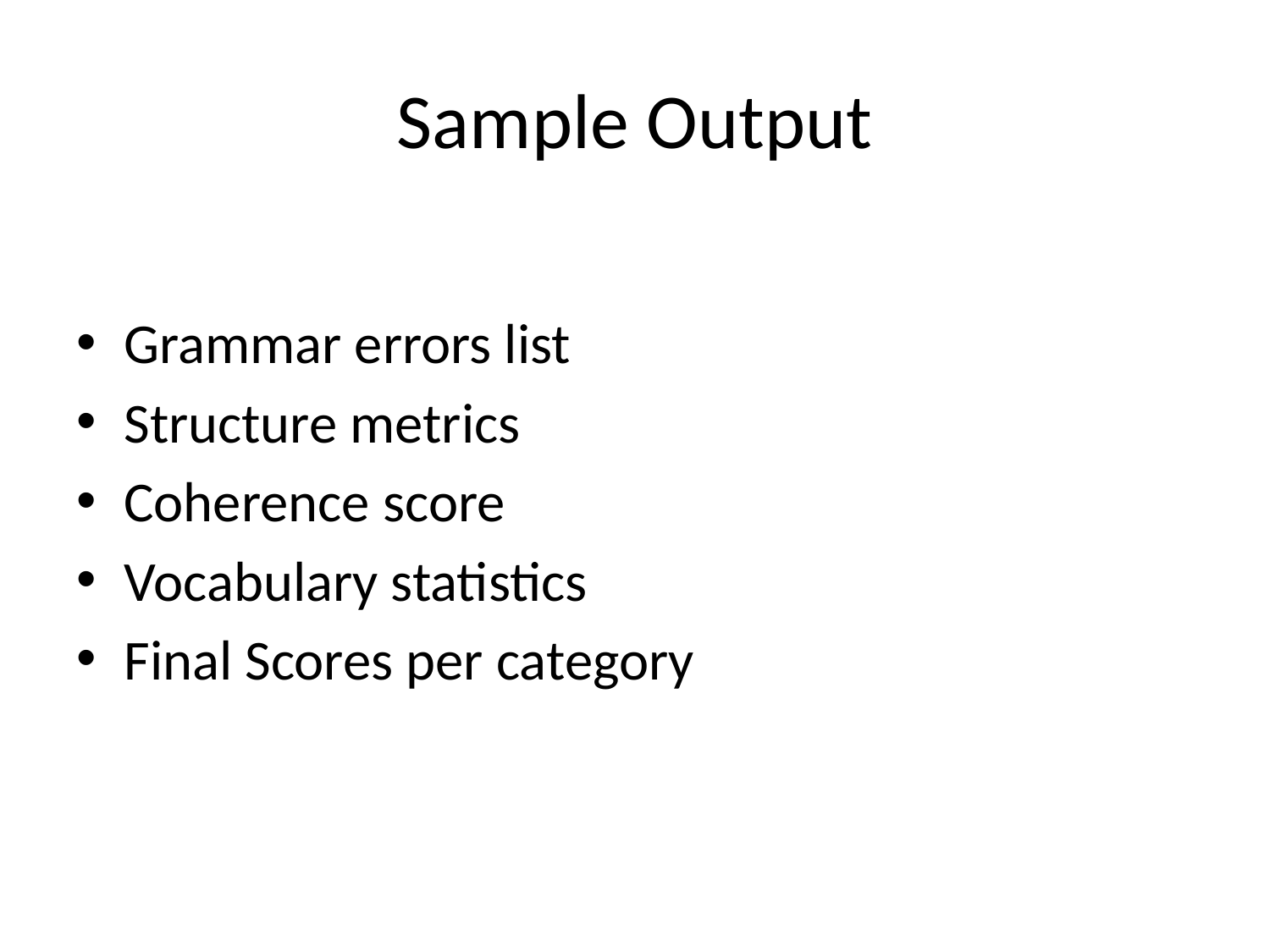

# Sample Output

Grammar errors list
Structure metrics
Coherence score
Vocabulary statistics
Final Scores per category